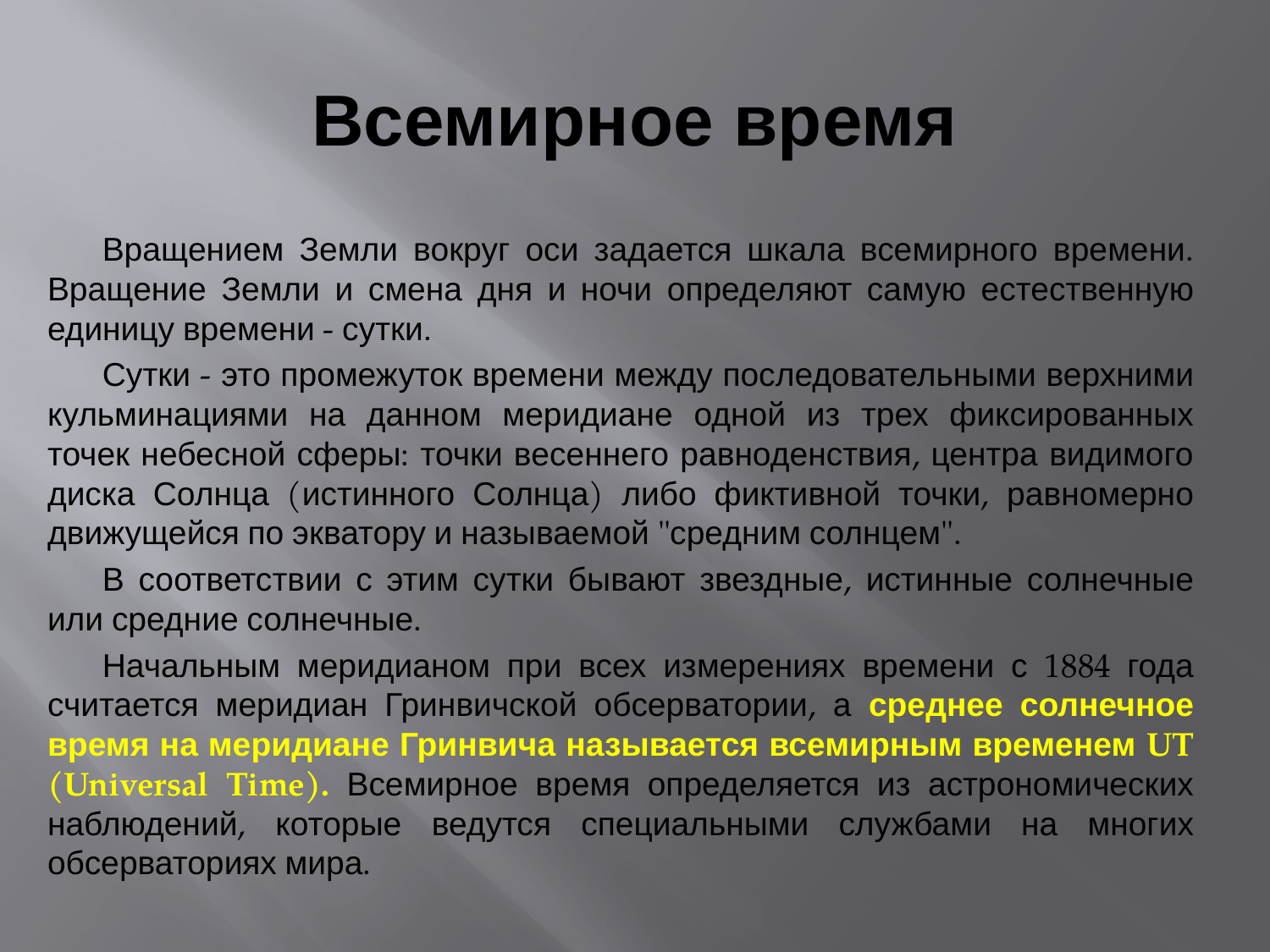

# Всемирное время
Вращением Земли вокруг оси задается шкала всемирного времени. Вращение Земли и смена дня и ночи определяют самую естественную единицу времени - сутки.
Сутки - это промежуток времени между последовательными верхними кульминациями на данном меридиане одной из трех фиксированных точек небесной сферы: точки весеннего равноденствия, центра видимого диска Солнца (истинного Солнца) либо фиктивной точки, равномерно движущейся по экватору и называемой "средним солнцем".
В соответствии с этим сутки бывают звездные, истинные солнечные или средние солнечные.
Начальным меридианом при всех измерениях времени с 1884 года считается меридиан Гринвичской обсерватории, а среднее солнечное время на меридиане Гринвича называется всемирным временем UT (Universal Time). Всемирное время определяется из астрономических наблюдений, которые ведутся специальными службами на многих обсерваториях мира.